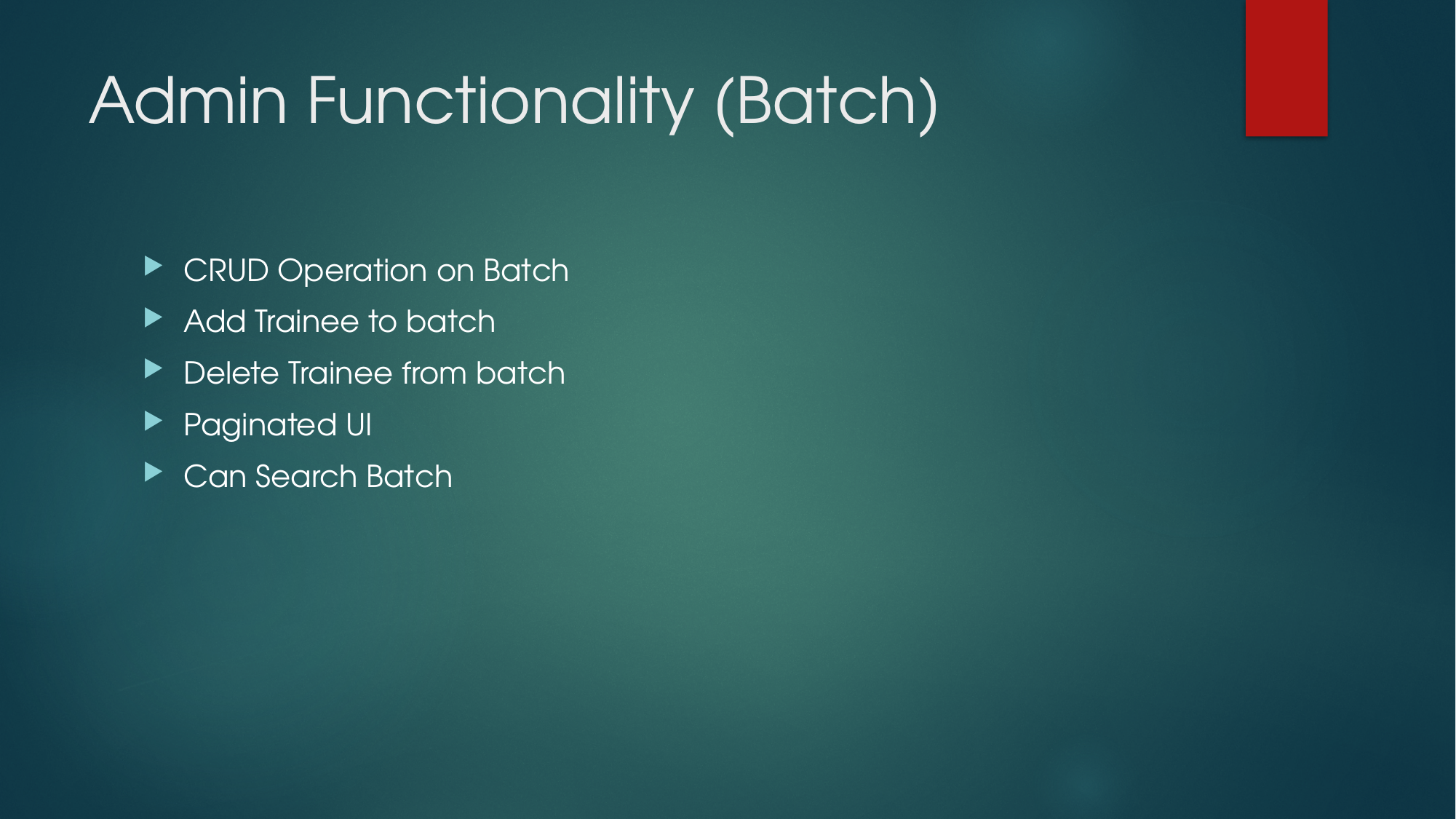

# Admin Functionality (Batch)

CRUD Operation on Batch
Add Trainee to batch
Delete Trainee from batch
Paginated UI
Can Search Batch